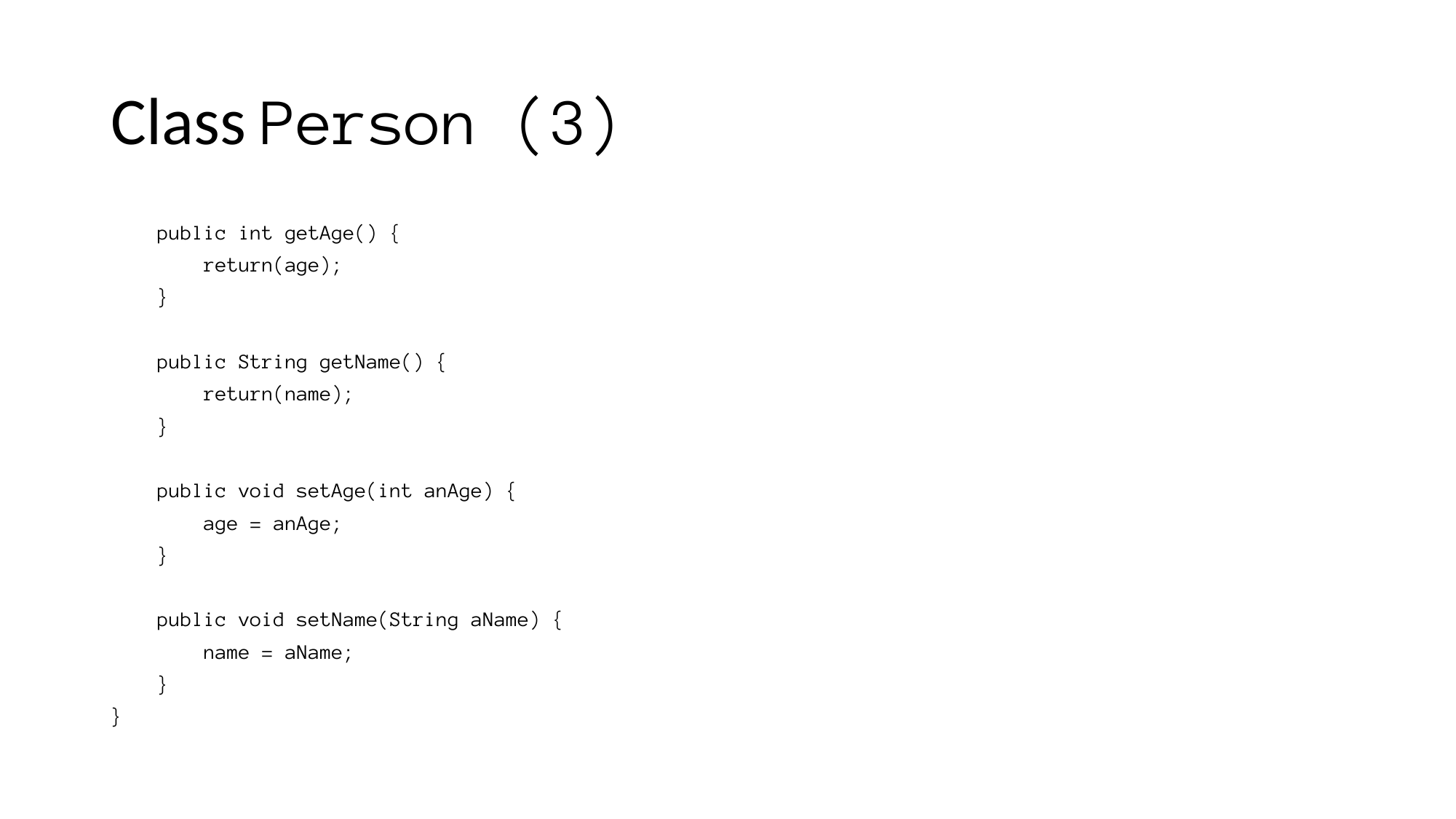

# Class Person (3)
    public int getAge() {
        return(age);
    }

    public String getName() {
        return(name);
    }

    public void setAge(int anAge) {
        age = anAge;
    }

    public void setName(String aName) {
        name = aName;
    }
}